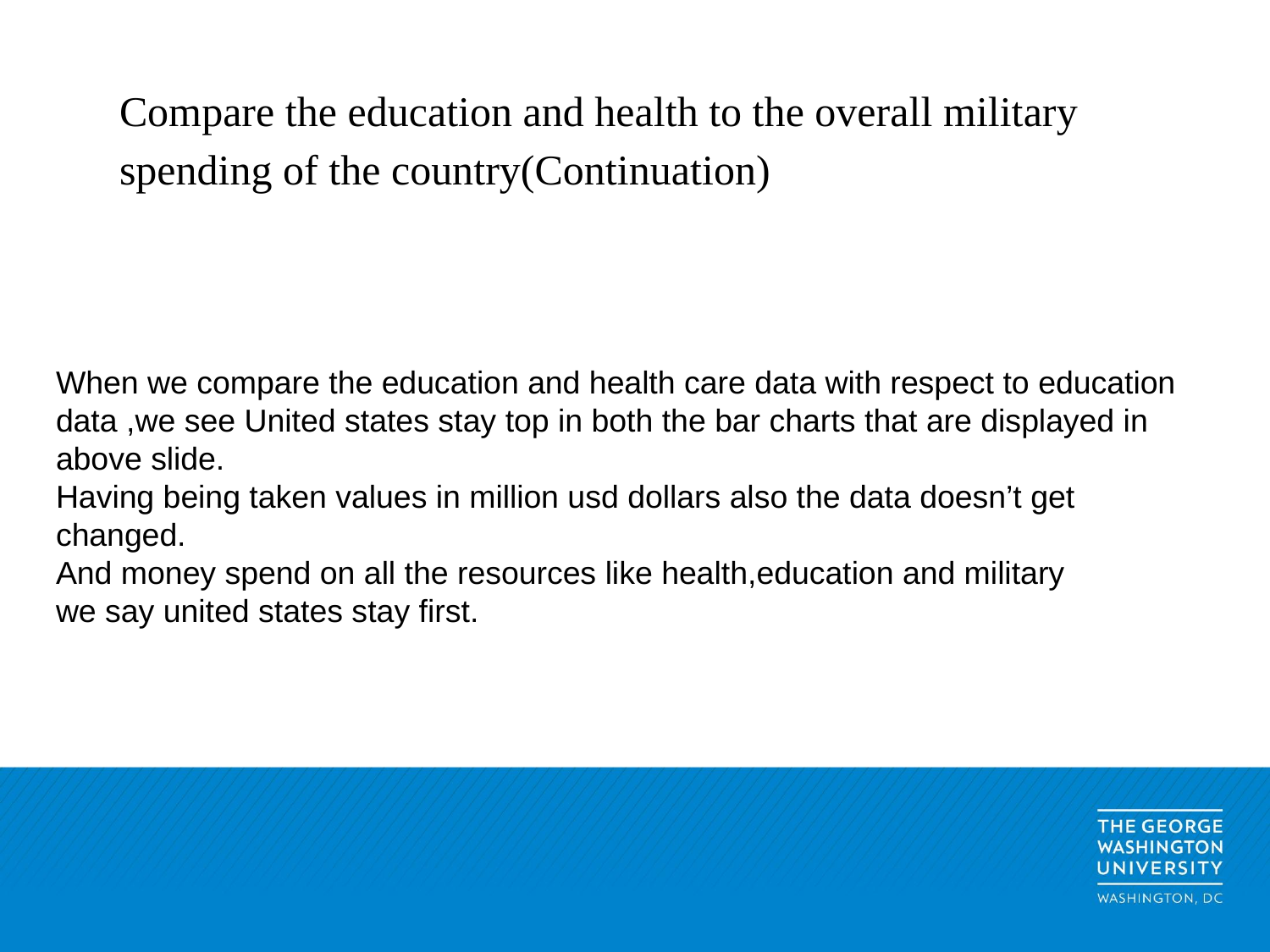

# Compare the education and health to the overall military spending of the country(Continuation)
When we compare the education and health care data with respect to education data ,we see United states stay top in both the bar charts that are displayed in above slide.
Having being taken values in million usd dollars also the data doesn’t get changed.
And money spend on all the resources like health,education and military
we say united states stay first.